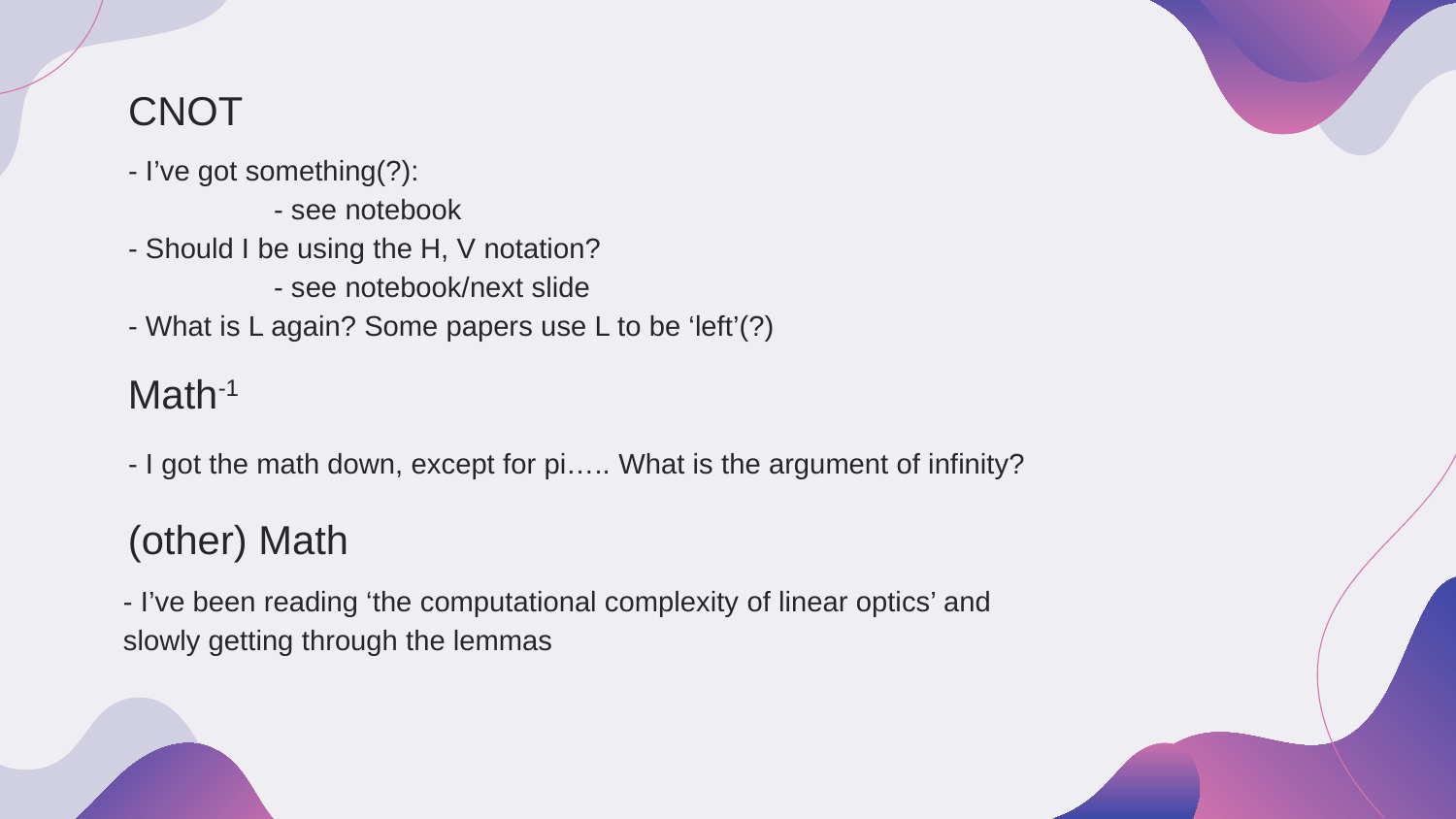

# CNOT
- I’ve got something(?):
	- see notebook
- Should I be using the H, V notation?
 	- see notebook/next slide
- What is L again? Some papers use L to be ‘left’(?)
Math-1
- I got the math down, except for pi….. What is the argument of infinity?

(other) Math
- I’ve been reading ‘the computational complexity of linear optics’ and slowly getting through the lemmas